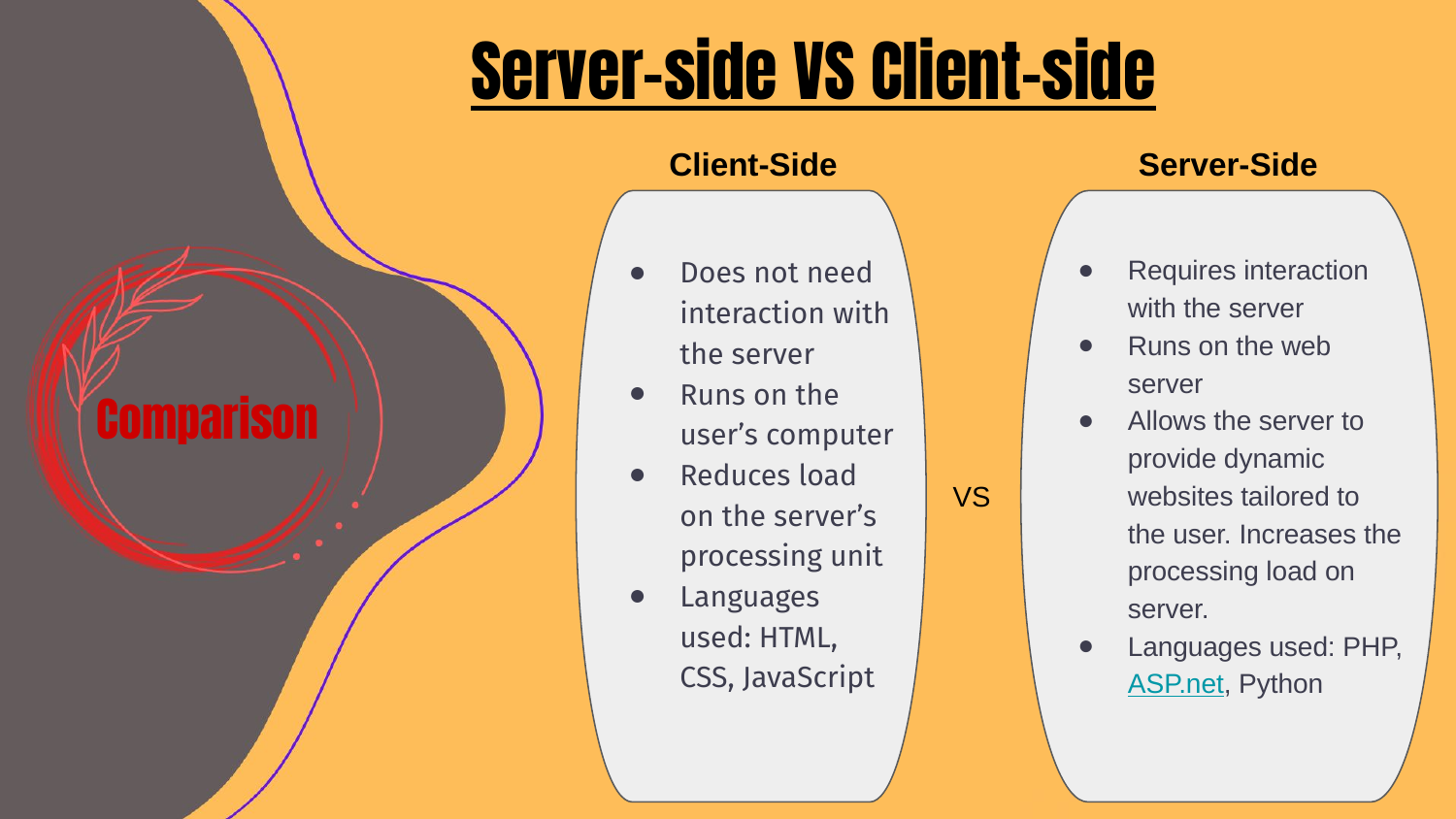

Server-side VS Client-side
Client-Side
Server-Side
Does not need interaction with the server
Runs on the user’s computer
Reduces load on the server’s processing unit
Languages used: HTML, CSS, JavaScript

Requires interaction with the server
Runs on the web server
Allows the server to provide dynamic websites tailored to the user. Increases the processing load on server.
Languages used: PHP, ASP.net, Python

Comparison
VS